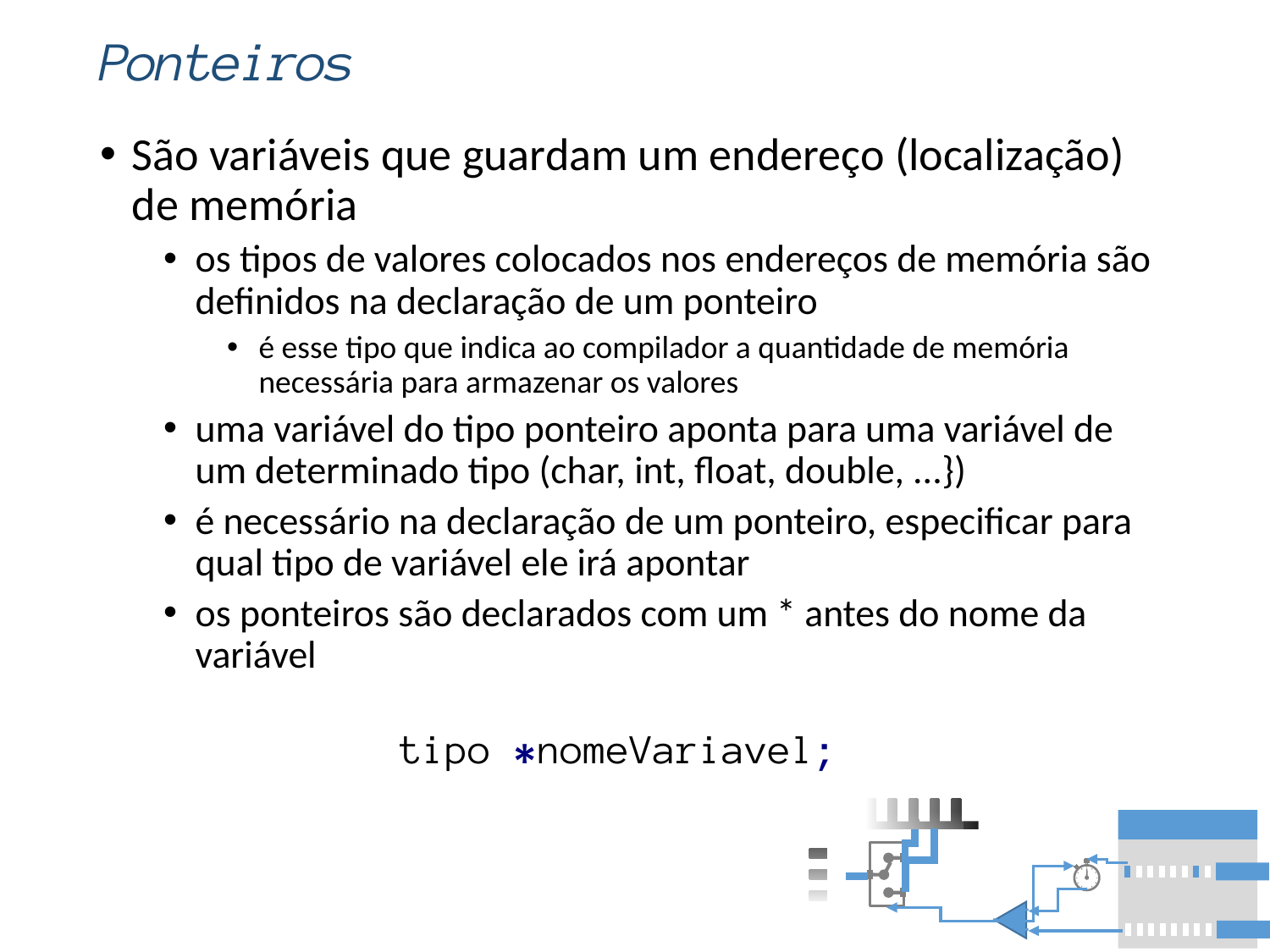

# Ponteiros
São variáveis que guardam um endereço (localização) de memória
os tipos de valores colocados nos endereços de memória são definidos na declaração de um ponteiro
é esse tipo que indica ao compilador a quantidade de memória necessária para armazenar os valores
uma variável do tipo ponteiro aponta para uma variável de um determinado tipo (char, int, float, double, ...})
é necessário na declaração de um ponteiro, especificar para qual tipo de variável ele irá apontar
os ponteiros são declarados com um * antes do nome da variável
tipo *nomeVariavel;